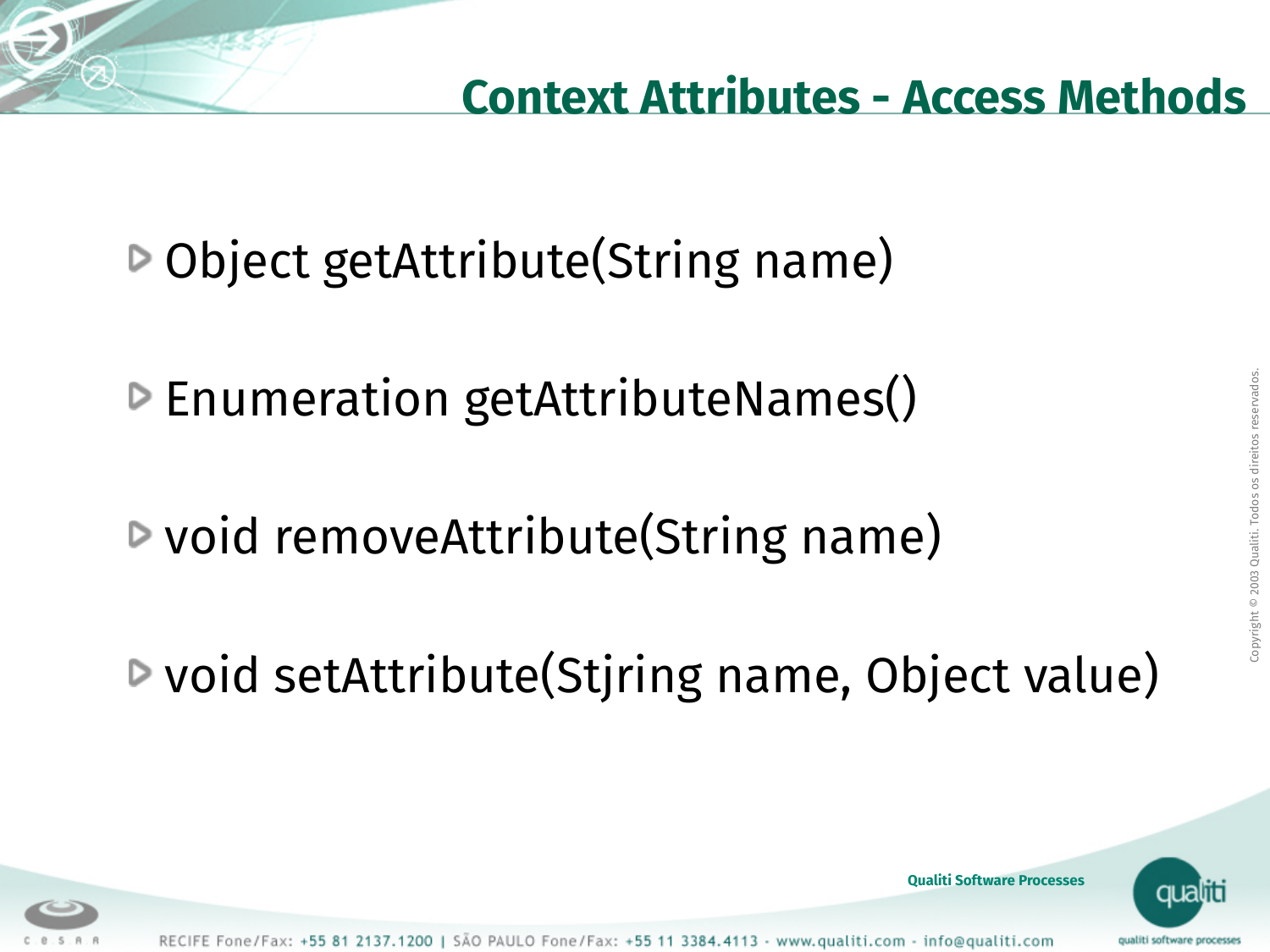

# Context Attributes - Access Methods

Object getAttribute(String name)

Enumeration getAttributeNames()

void removeAttribute(String name)

void setAttribute(Stjring name, Object value)